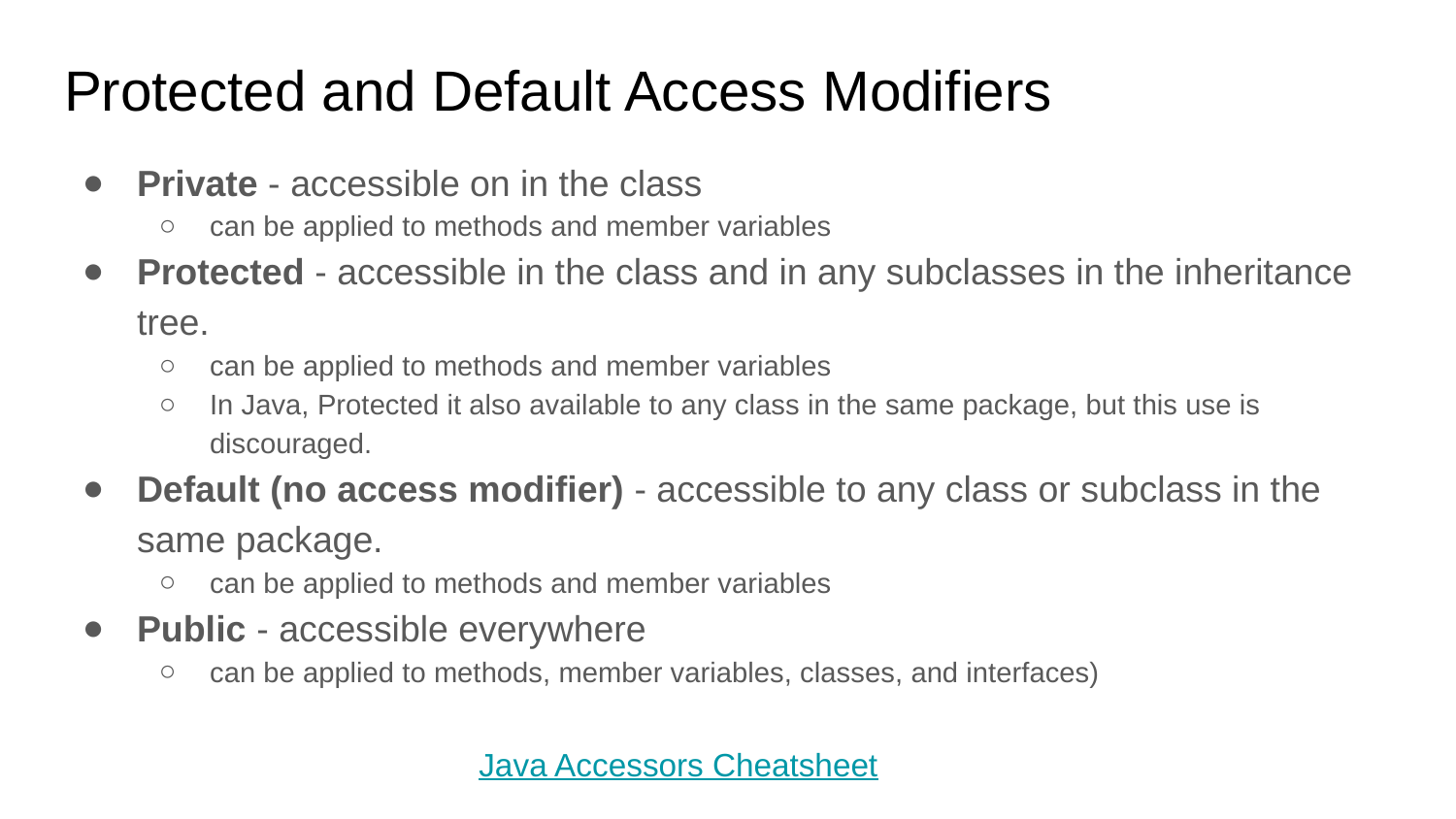

# Protected and Default Access Modifiers
Private - accessible on in the class
can be applied to methods and member variables
Protected - accessible in the class and in any subclasses in the inheritance tree.
can be applied to methods and member variables
In Java, Protected it also available to any class in the same package, but this use is discouraged.
Default (no access modifier) - accessible to any class or subclass in the same package.
can be applied to methods and member variables
Public - accessible everywhere
can be applied to methods, member variables, classes, and interfaces)

Java Accessors Cheatsheet